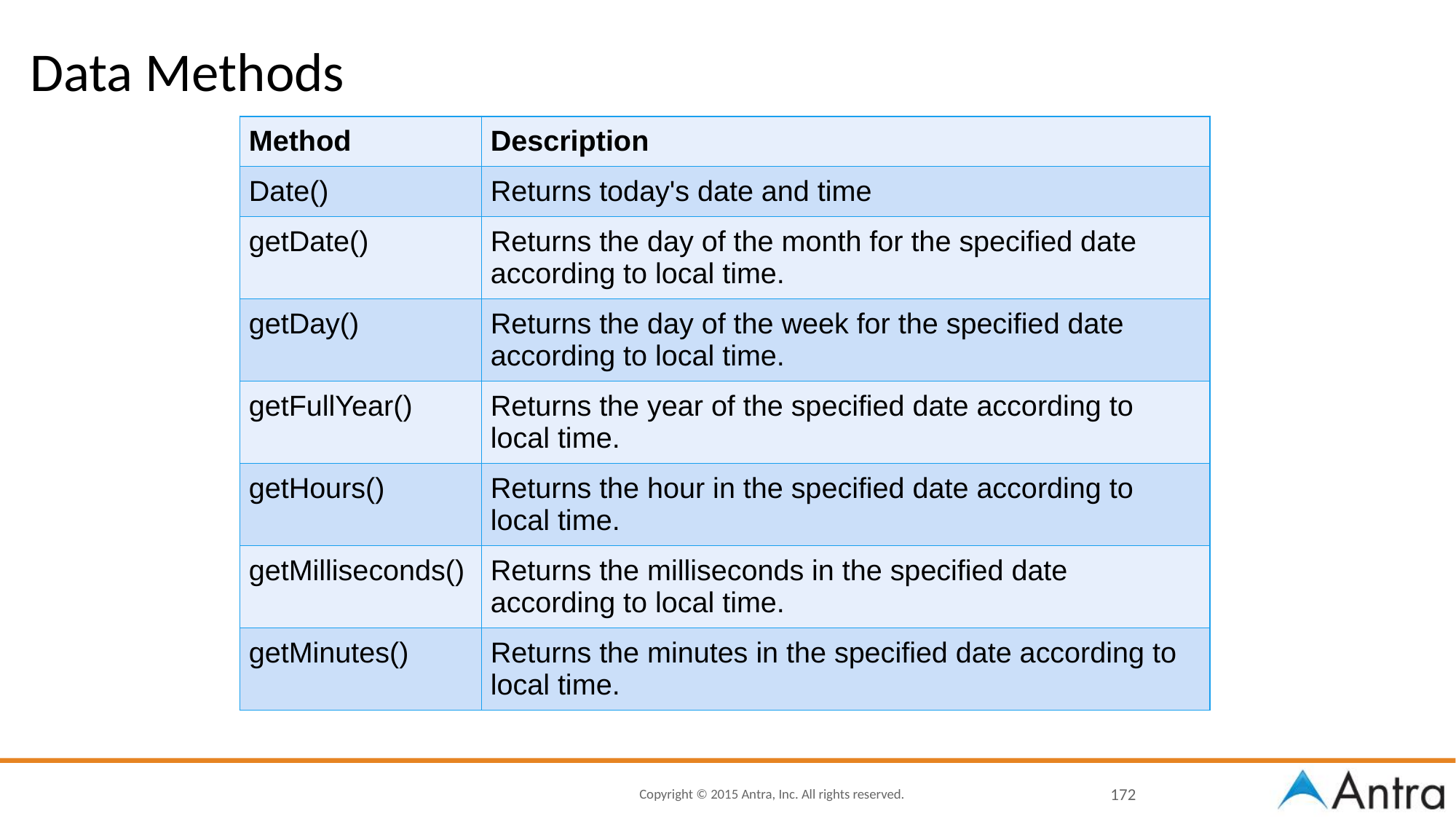

# Data Methods
| Method | Description |
| --- | --- |
| Date() | Returns today's date and time |
| getDate() | Returns the day of the month for the specified date according to local time. |
| getDay() | Returns the day of the week for the specified date according to local time. |
| getFullYear() | Returns the year of the specified date according to local time. |
| getHours() | Returns the hour in the specified date according to local time. |
| getMilliseconds() | Returns the milliseconds in the specified date according to local time. |
| getMinutes() | Returns the minutes in the specified date according to local time. |
172